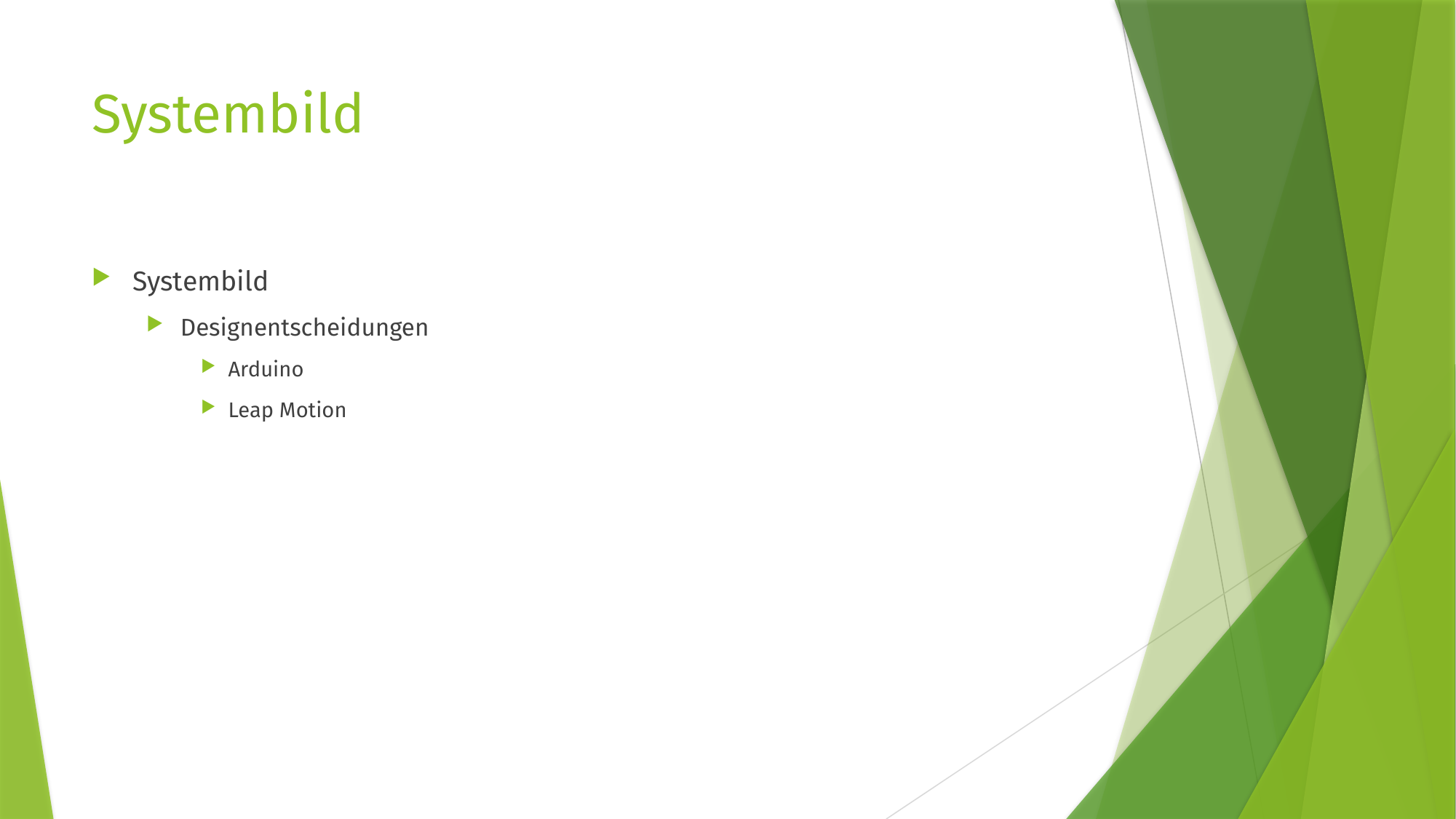

# Systembild
Systembild
Designentscheidungen
Arduino
Leap Motion